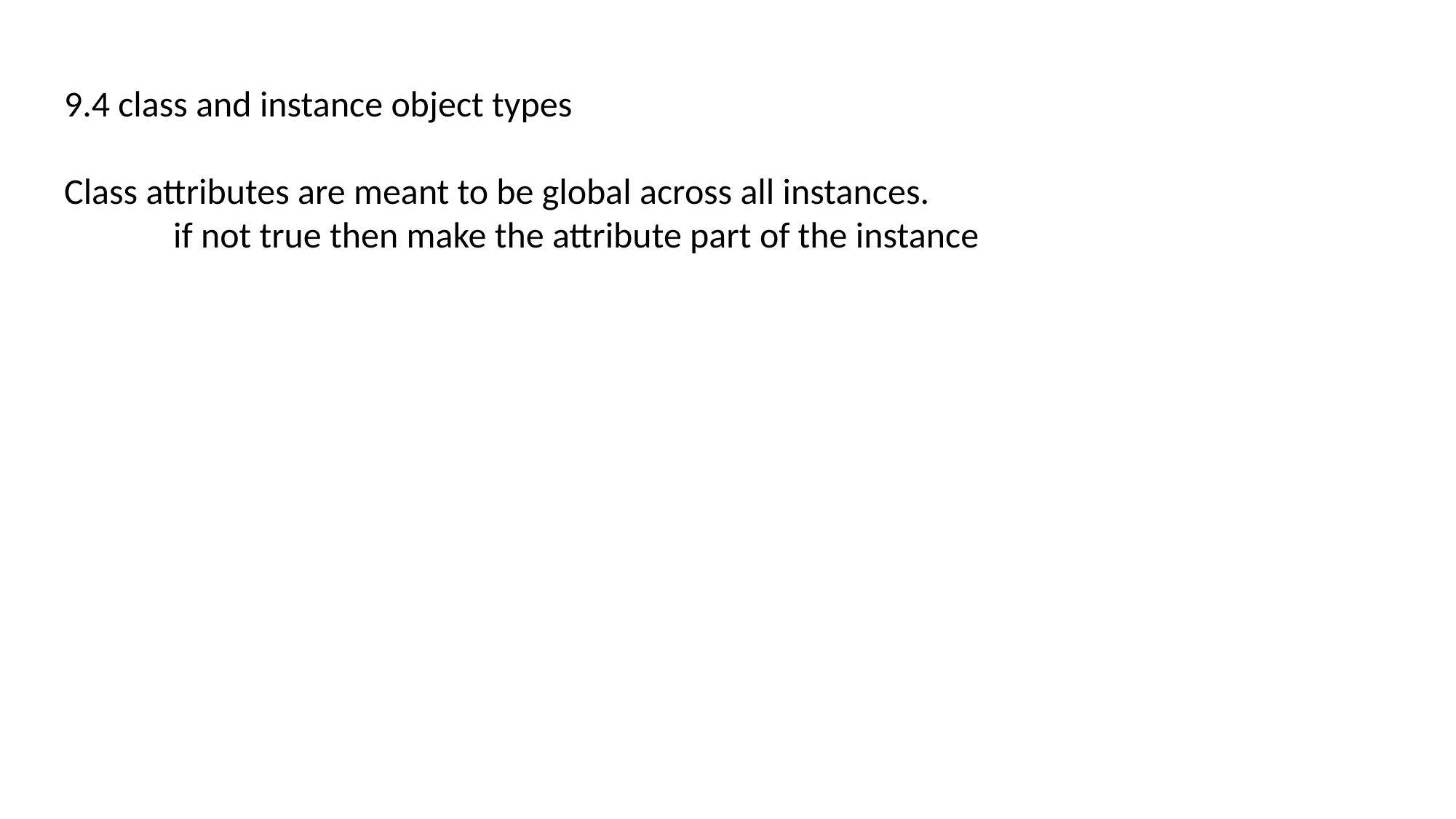

9.4 class and instance object types

Class attributes are meant to be global across all instances.
	if not true then make the attribute part of the instance